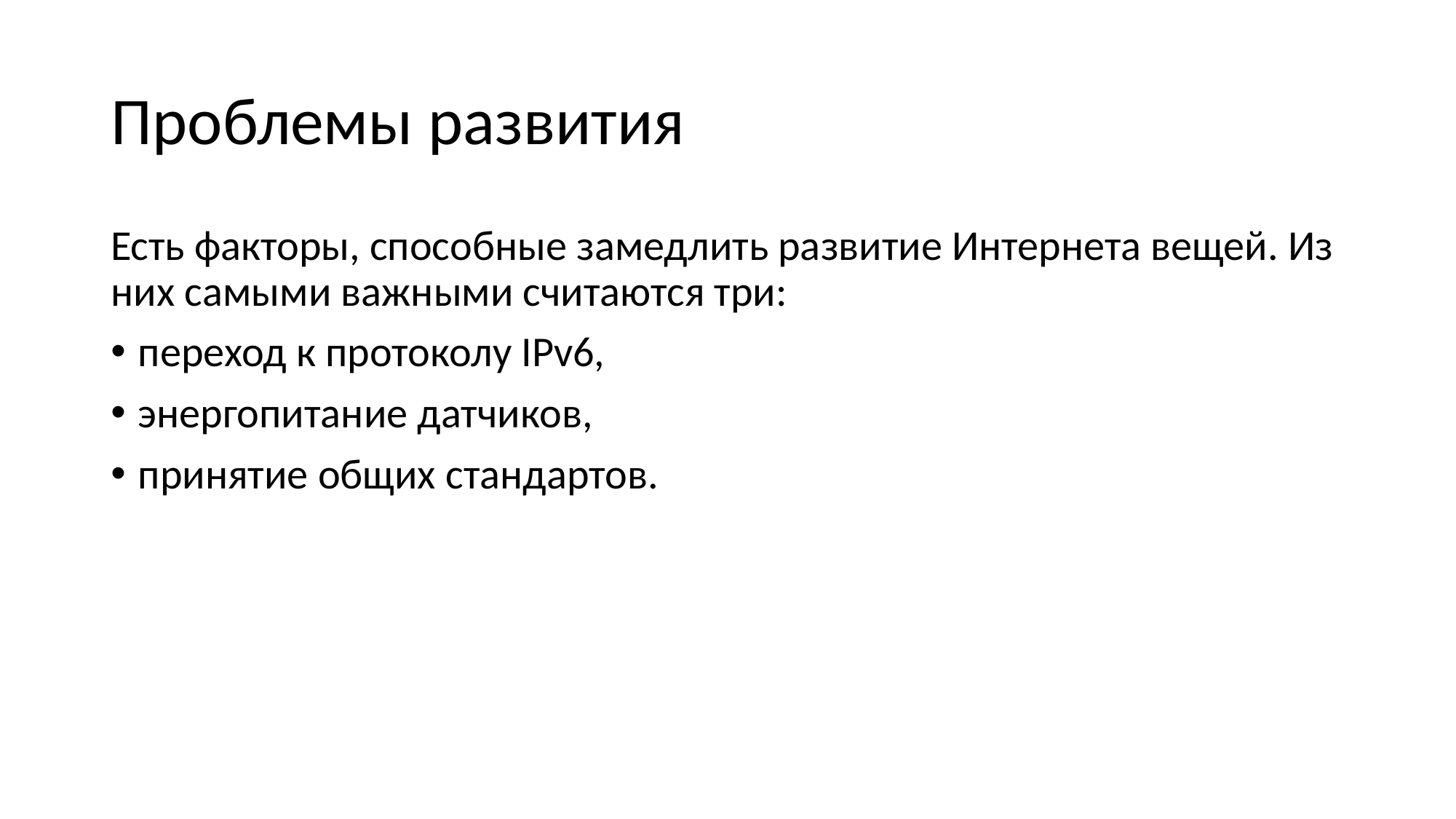

# Проблемы развития
Есть факторы, способные замедлить развитие Интернета вещей. Из них самыми важными считаются три:
переход к протоколу IPv6,
энергопитание датчиков,
принятие общих стандартов.